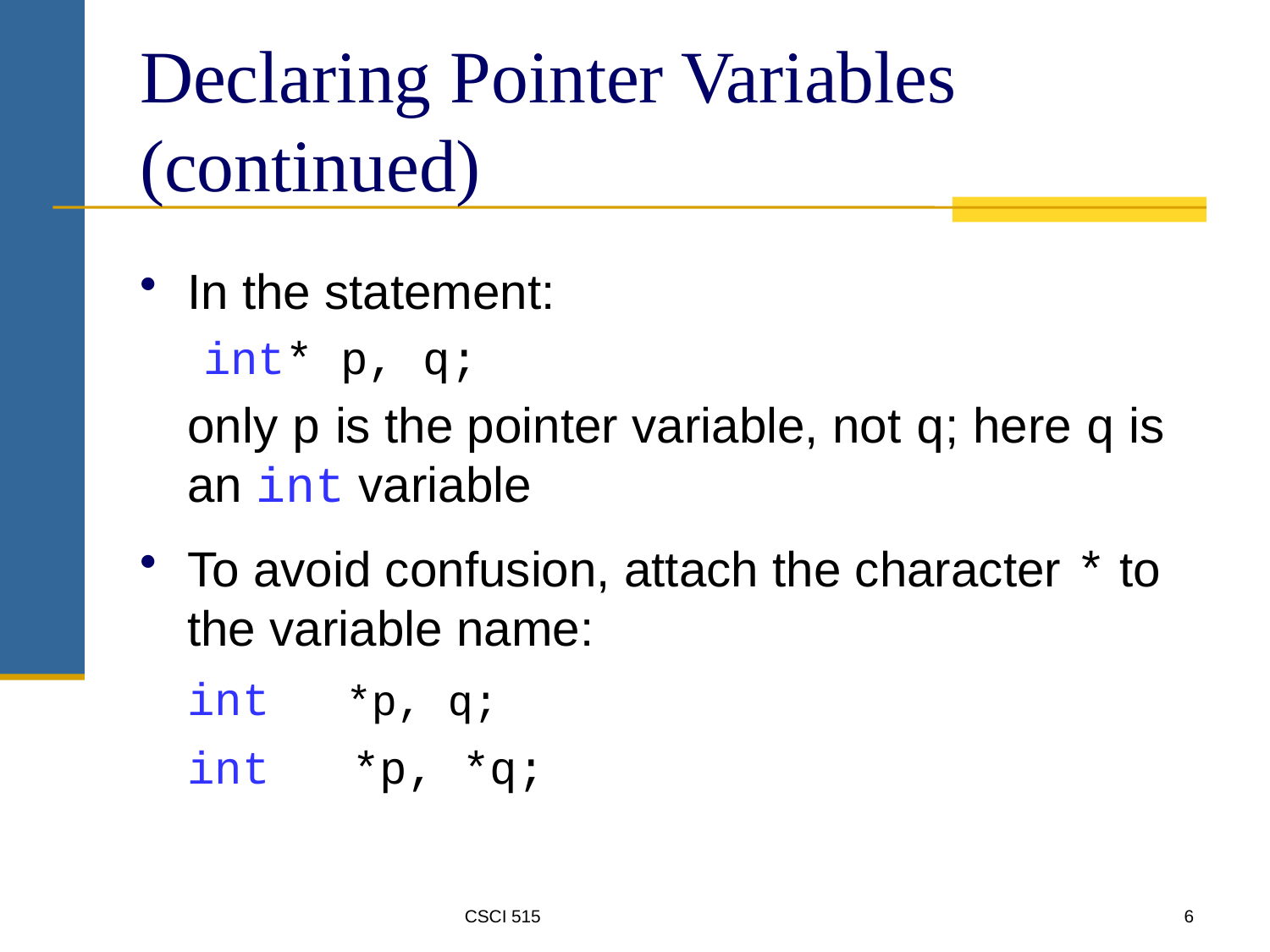

# Declaring Pointer Variables (continued)
In the statement:
int* p, q;
	only p is the pointer variable, not q; here q is an int variable

To avoid confusion, attach the character * to the variable name:
	int   *p, q;
	int   *p, *q;
CSCI 515
6